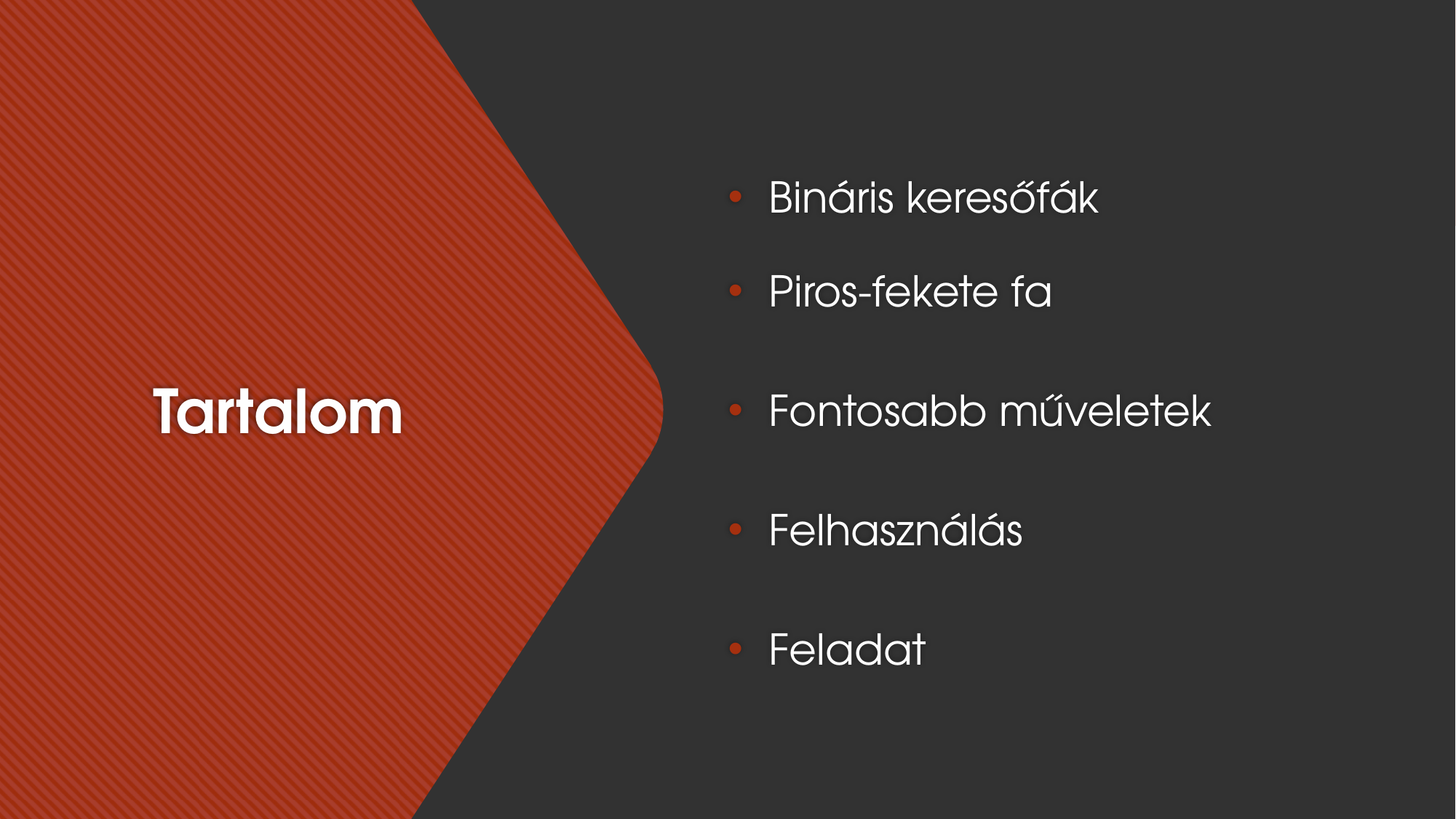

Bináris keresőfák
Piros-fekete fa
Fontosabb műveletek
Felhasználás
Feladat
# Tartalom